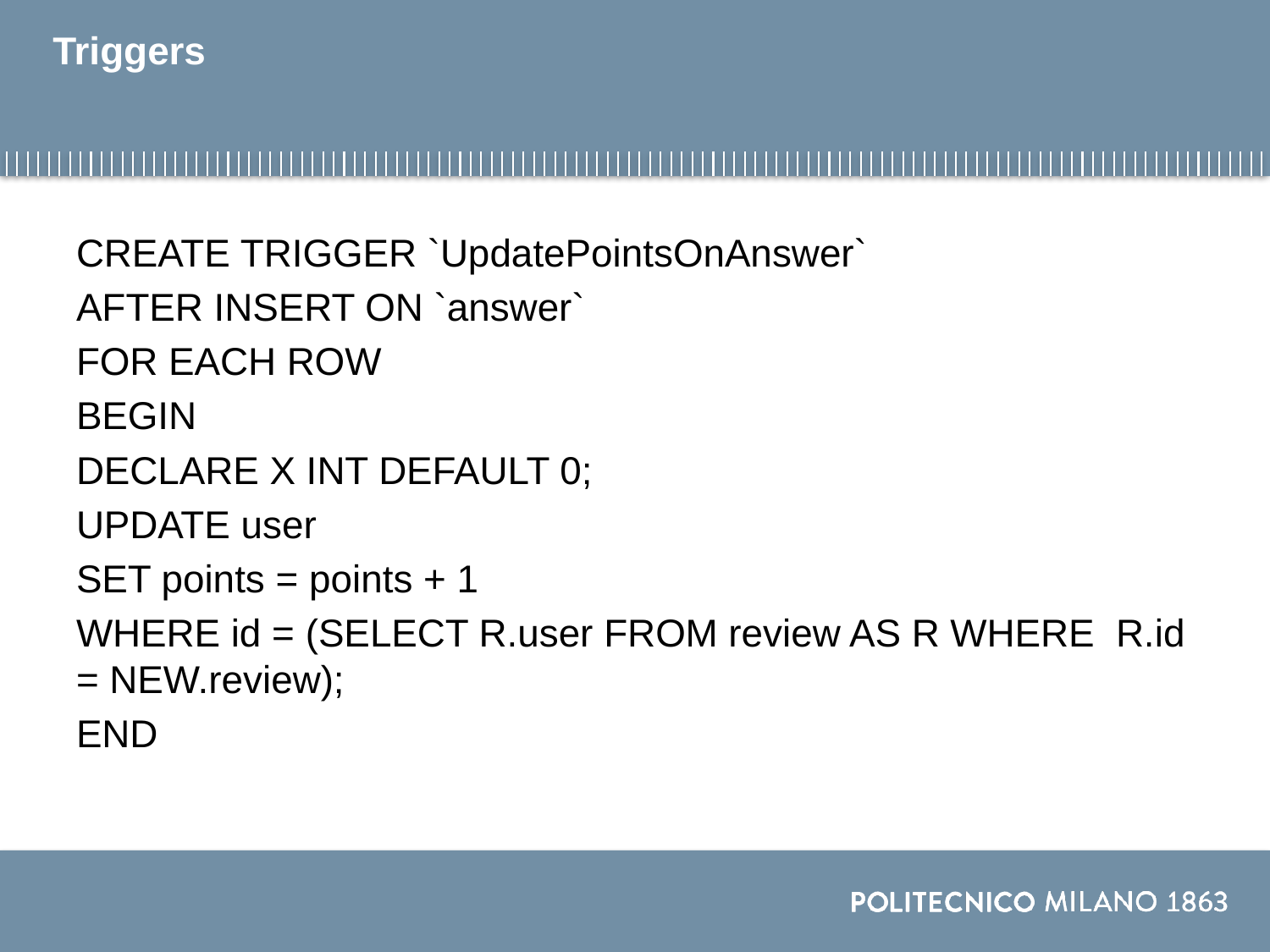

# Triggers
CREATE TRIGGER `UpdatePointsOnAnswer`
AFTER INSERT ON `answer`
FOR EACH ROW
BEGIN
DECLARE X INT DEFAULT 0;
UPDATE user
SET points = points + 1
WHERE id = (SELECT R.user FROM review AS R WHERE  R.id = NEW.review);
END